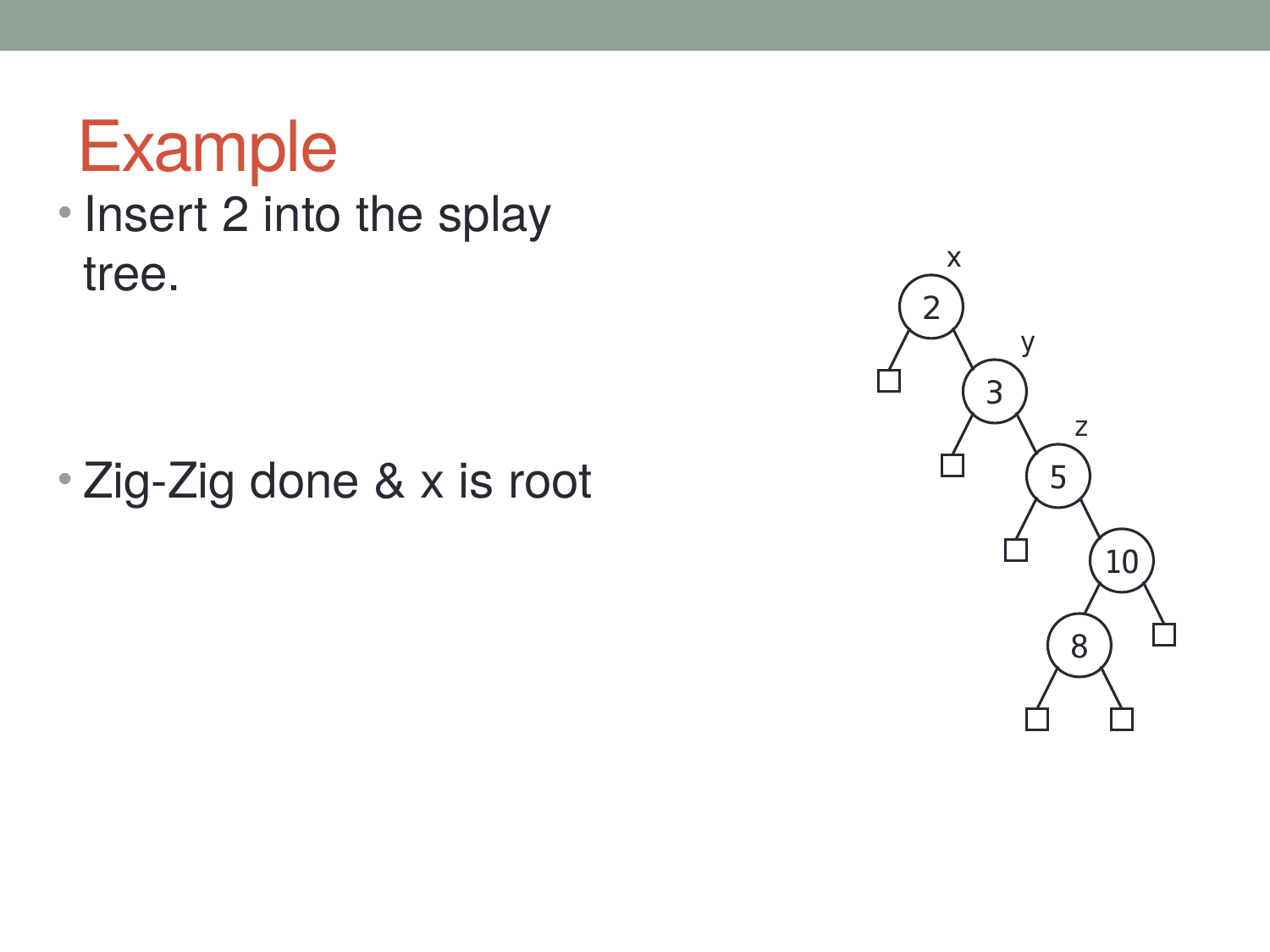

# Example
Insert 2 into the splay tree.

Zig-Zig done & x is root

x
2
y

3

z

5

10

8